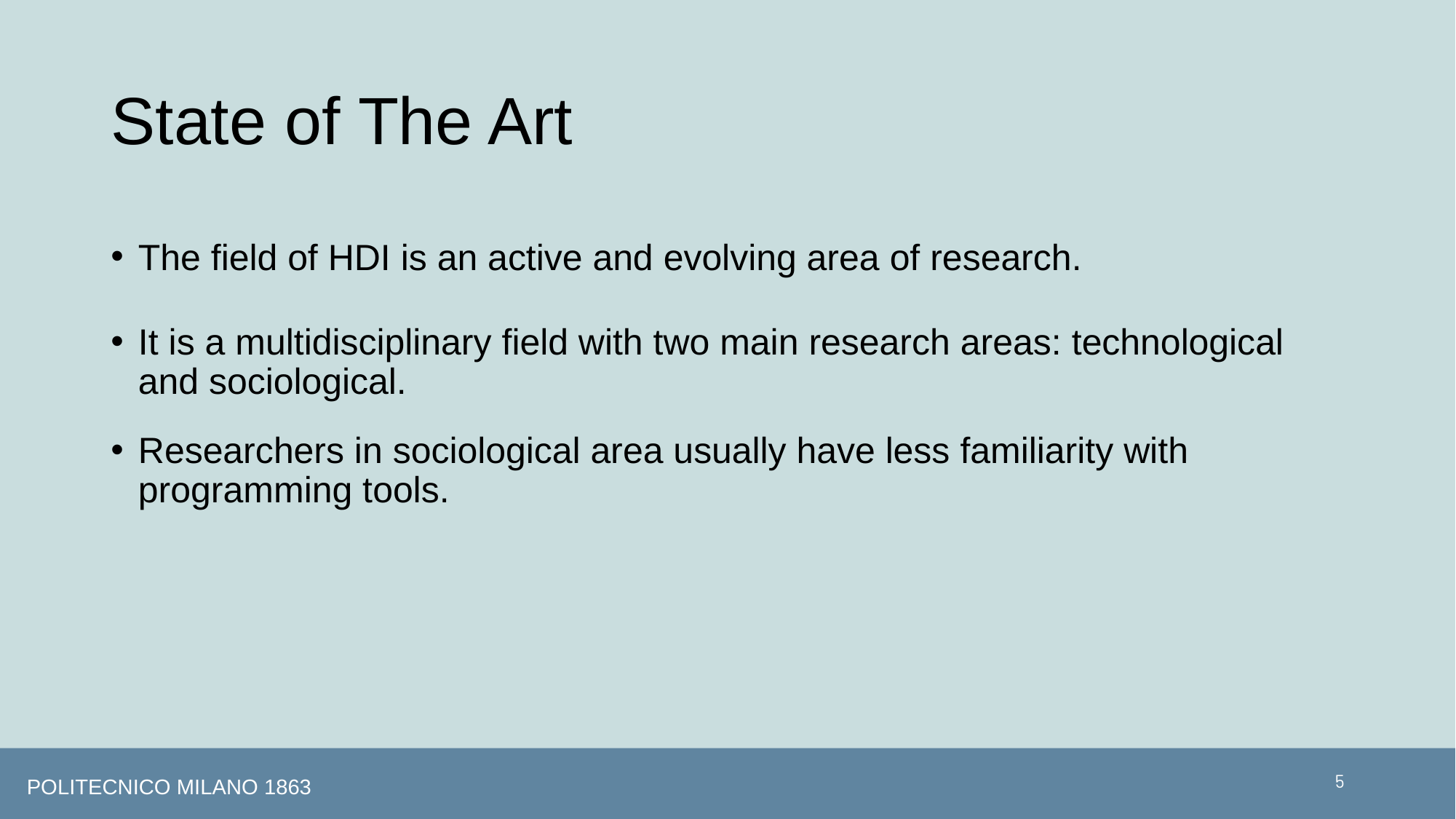

# State of The Art
The field of HDI is an active and evolving area of research.
It is a multidisciplinary field with two main research areas: technological and sociological.
Researchers in sociological area usually have less familiarity with programming tools.
5